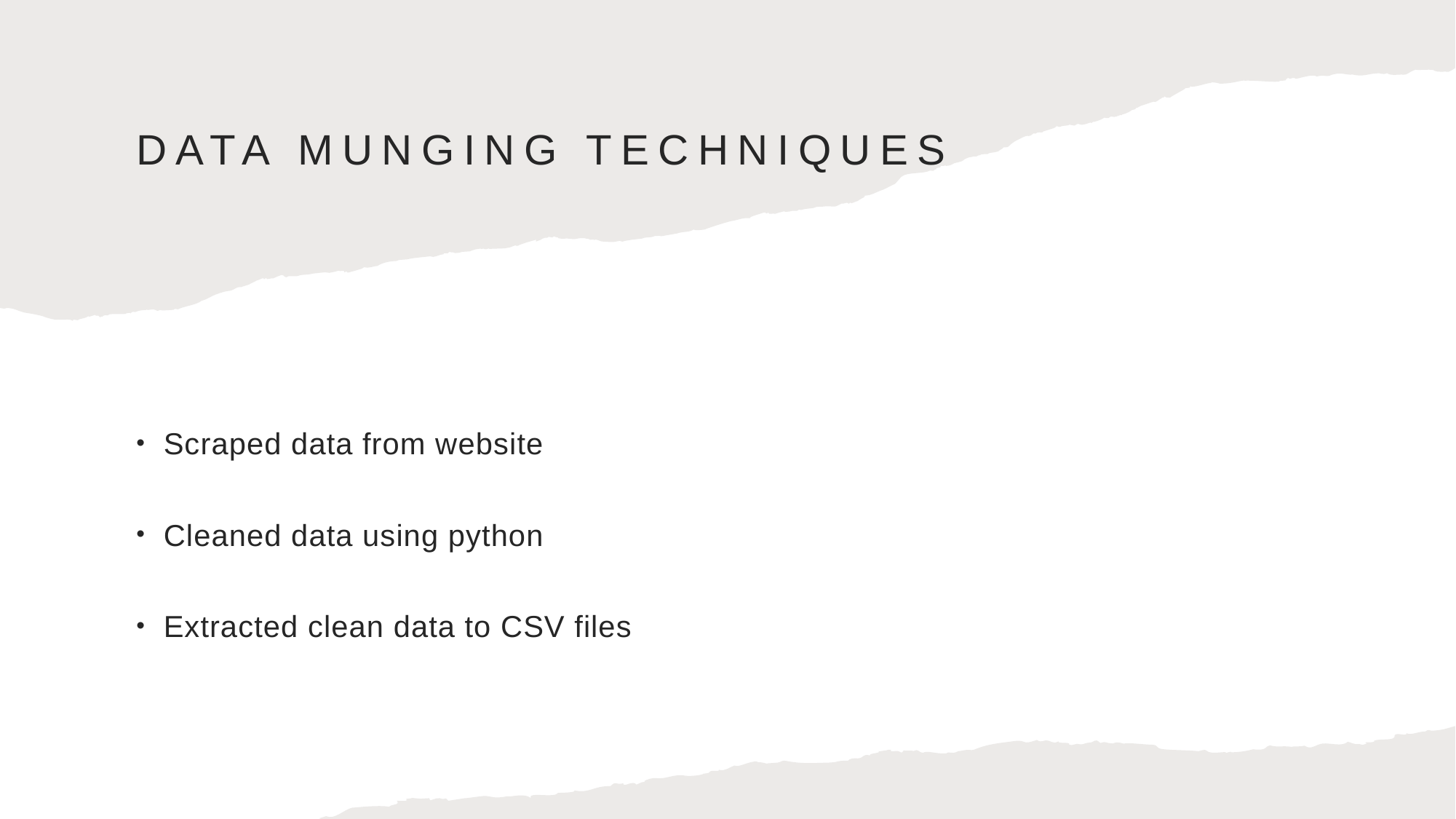

# Data munging techniques
Scraped data from website

Cleaned data using python

Extracted clean data to CSV files